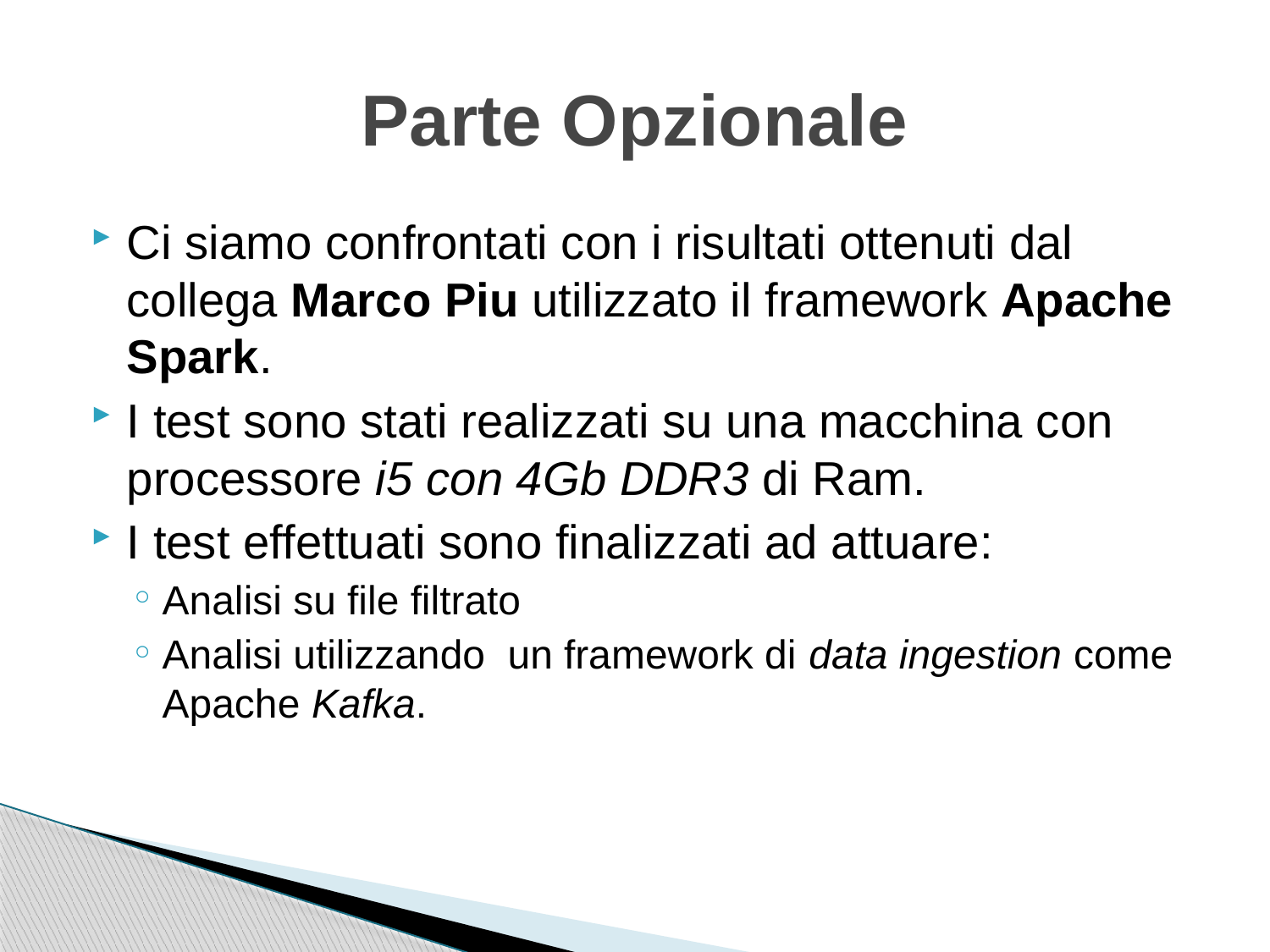

# Parte Opzionale
Ci siamo confrontati con i risultati ottenuti dal collega Marco Piu utilizzato il framework Apache Spark.
I test sono stati realizzati su una macchina con processore i5 con 4Gb DDR3 di Ram.
I test effettuati sono finalizzati ad attuare:
Analisi su file filtrato
Analisi utilizzando  un framework di data ingestion come Apache Kafka.